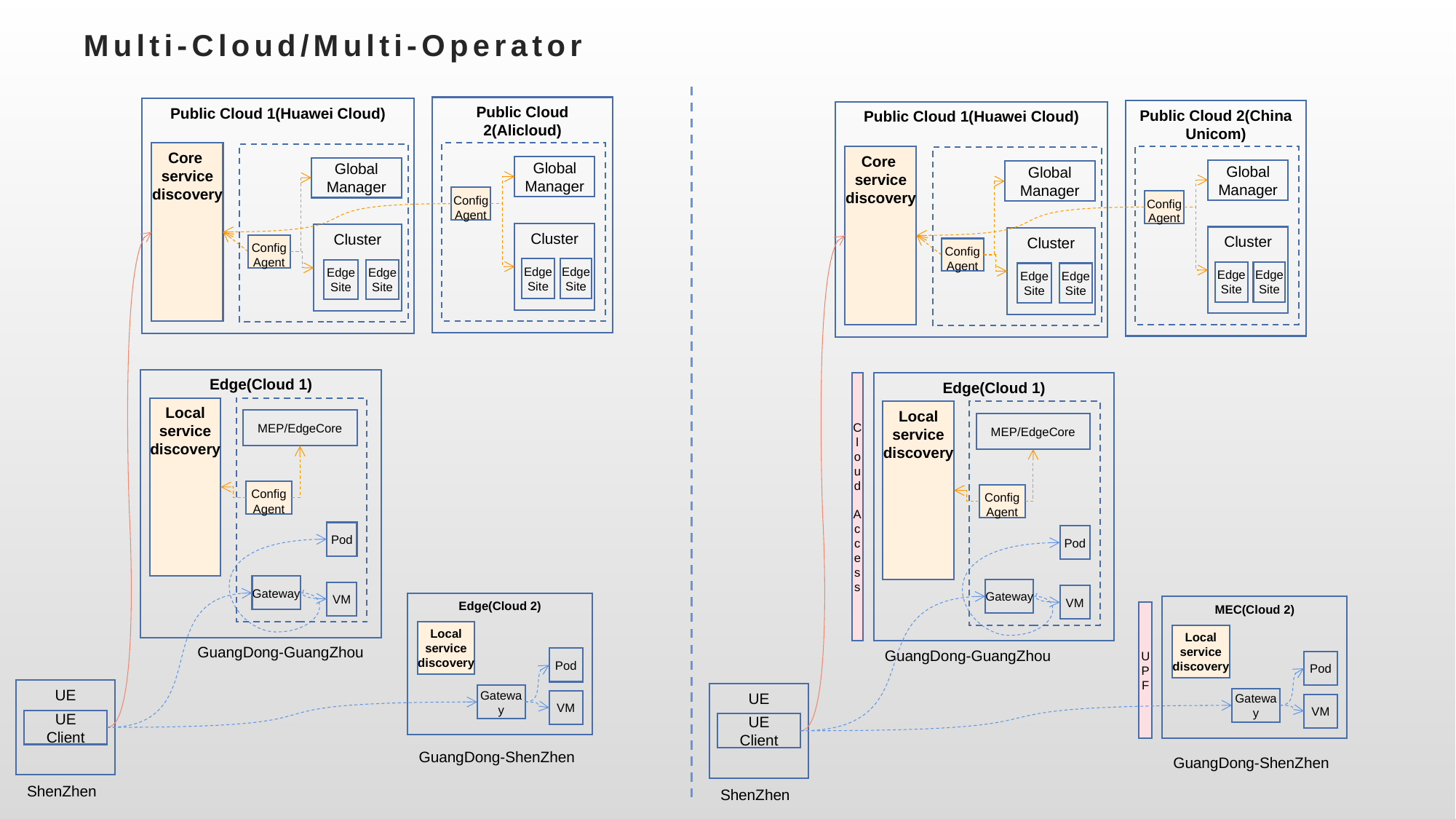

# Multi-Cloud/Multi-Operator
Public Cloud 2(Alicloud)
Public Cloud 1(Huawei Cloud)
Public Cloud 2(China Unicom)
Public Cloud 1(Huawei Cloud)
Core
service discovery

Core
service discovery

Global Manager
Global Manager
Global Manager
Global Manager
Config
Agent
Config
Agent
Cluster
Cluster
Cluster
Cluster
Config
Agent
Config
Agent
Edge Site
Edge Site
Edge Site
Edge Site
Edge Site
Edge Site
Edge Site
Edge Site
Edge(Cloud 1)
Cl
oud

Access
Edge(Cloud 1)
Local service discovery

Local service discovery

MEP/EdgeCore
MEP/EdgeCore
Config
Agent
Config
Agent
Pod
Pod
Gateway
Gateway
VM
VM
Edge(Cloud 2)
MEC(Cloud 2)
UPF
Local service discovery
Local service discovery
GuangDong-GuangZhou
GuangDong-GuangZhou

Pod
Pod
UE
UE
Gateway
Gateway
VM
VM
UE Client
UE Client
GuangDong-ShenZhen
GuangDong-ShenZhen
ShenZhen
ShenZhen